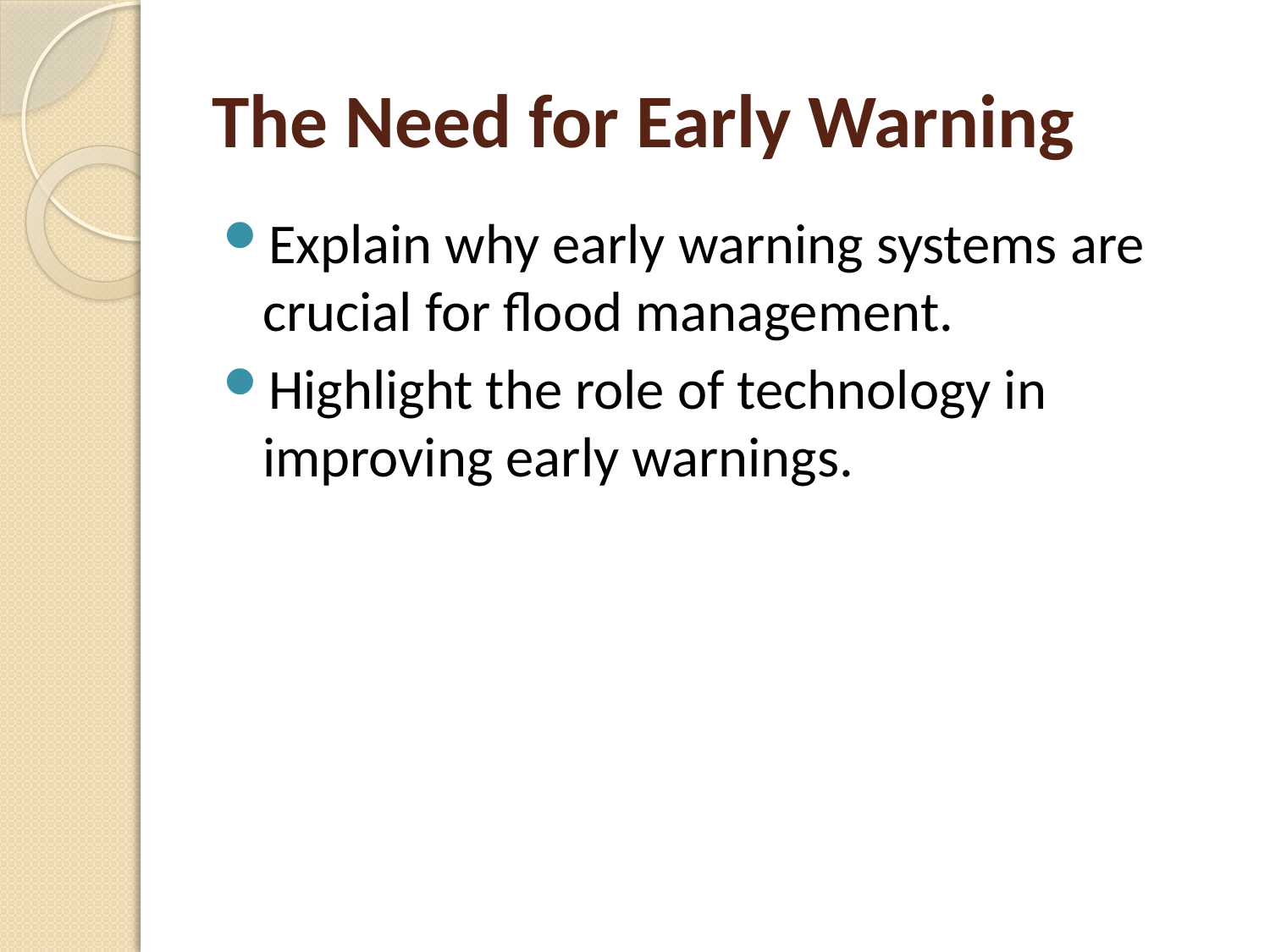

# The Need for Early Warning
Explain why early warning systems are crucial for flood management.
Highlight the role of technology in improving early warnings.